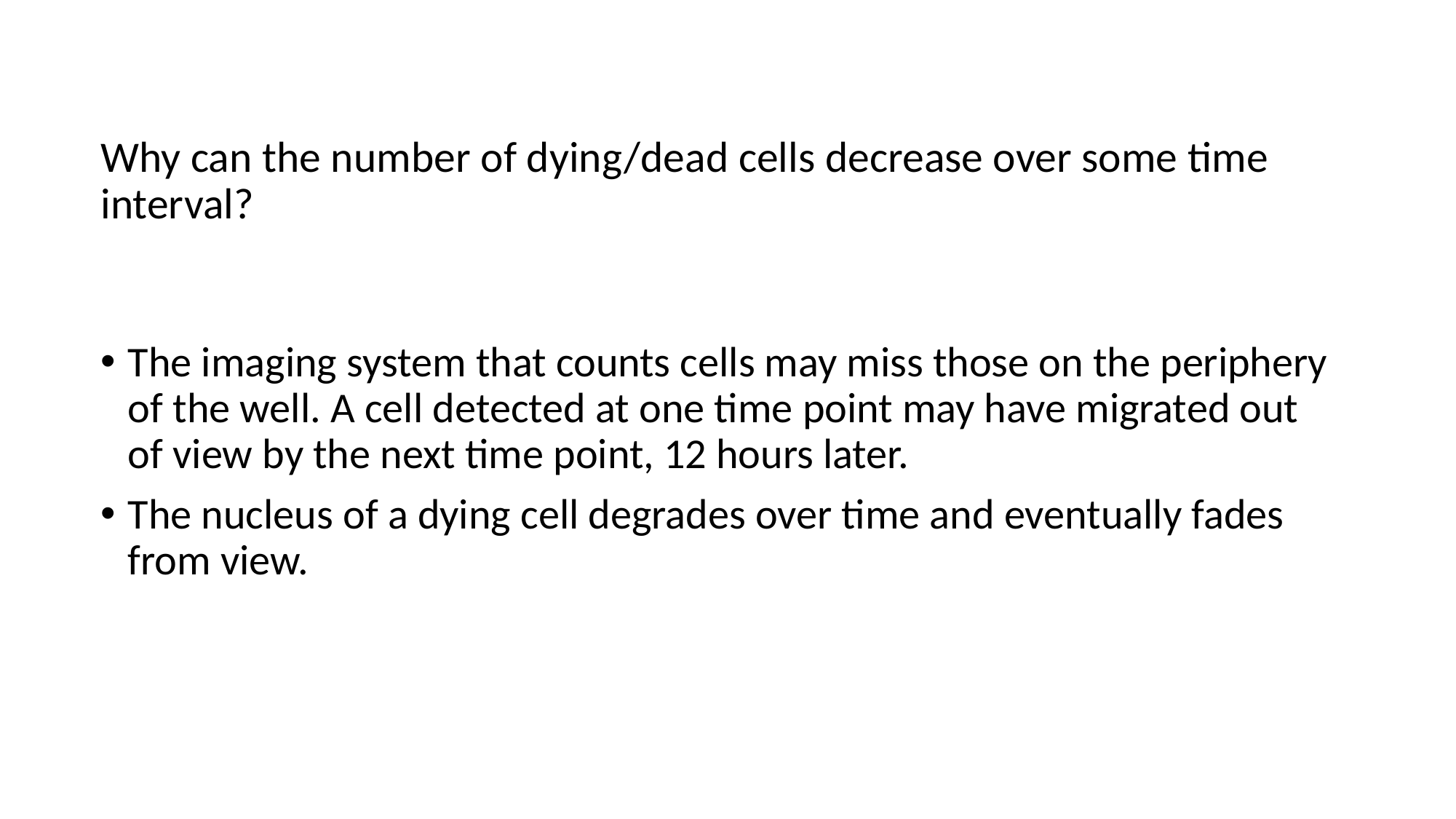

# Why can the number of dying/dead cells decrease over some time interval?
The imaging system that counts cells may miss those on the periphery of the well. A cell detected at one time point may have migrated out of view by the next time point, 12 hours later.
The nucleus of a dying cell degrades over time and eventually fades from view.